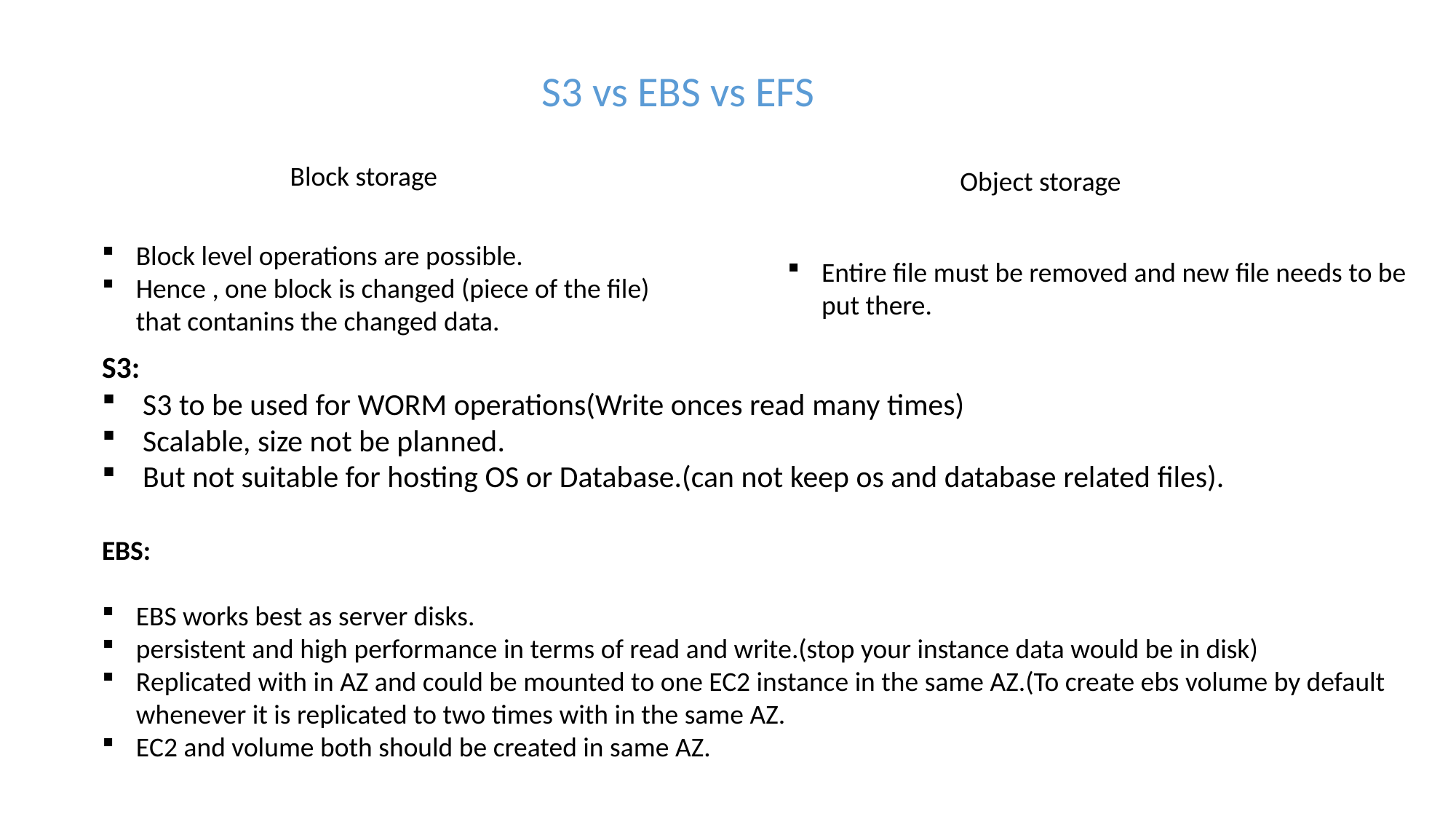

S3 vs EBS vs EFS
Block storage
Object storage
Block level operations are possible.
Hence , one block is changed (piece of the file) that contanins the changed data.
Entire file must be removed and new file needs to be put there.

S3:
S3 to be used for WORM operations(Write onces read many times)
Scalable, size not be planned.
But not suitable for hosting OS or Database.(can not keep os and database related files).
EBS:

EBS works best as server disks.
persistent and high performance in terms of read and write.(stop your instance data would be in disk)
Replicated with in AZ and could be mounted to one EC2 instance in the same AZ.(To create ebs volume by default whenever it is replicated to two times with in the same AZ.
EC2 and volume both should be created in same AZ.